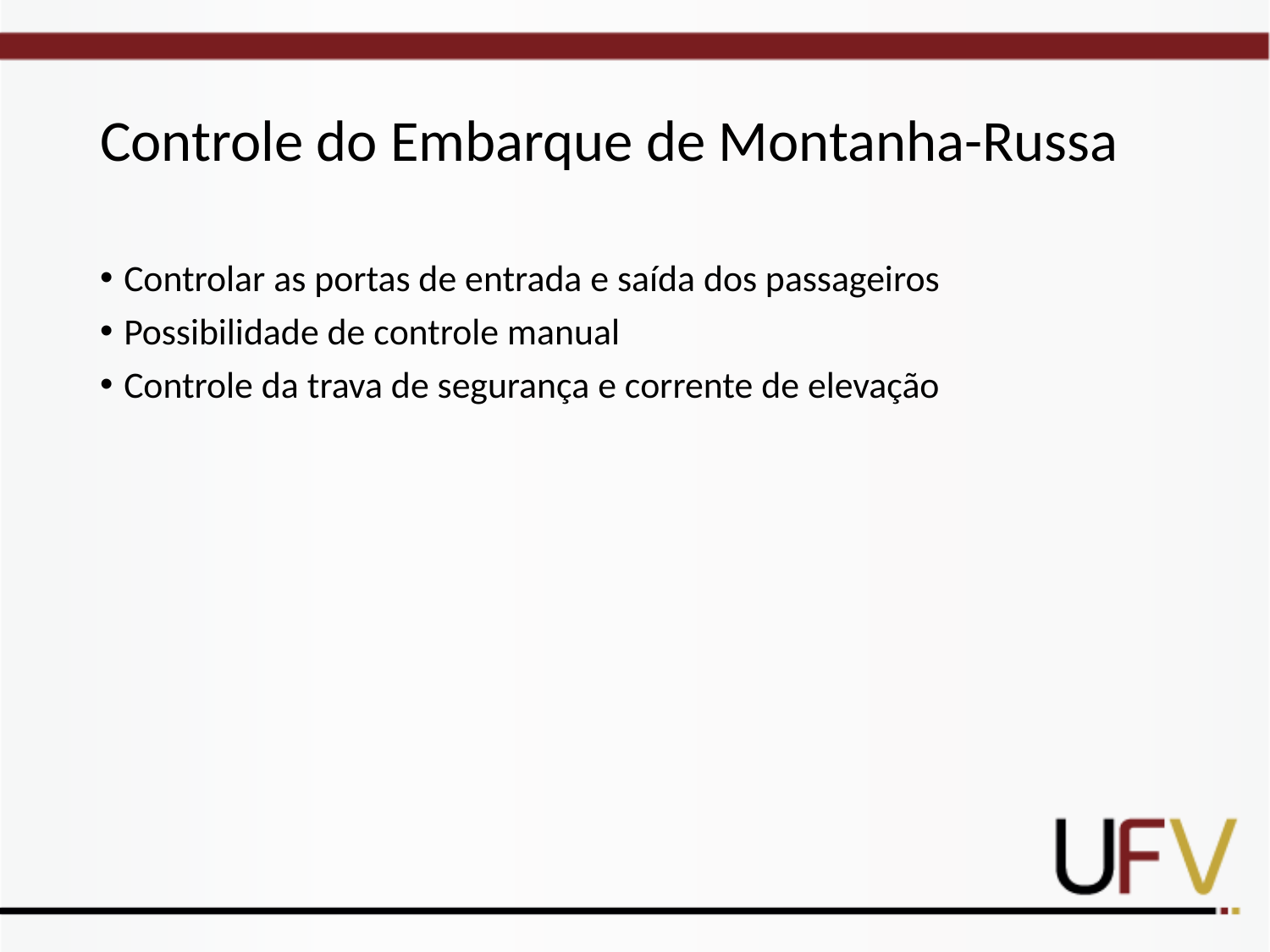

# Controle do Embarque de Montanha-Russa
Controlar as portas de entrada e saída dos passageiros
Possibilidade de controle manual
Controle da trava de segurança e corrente de elevação